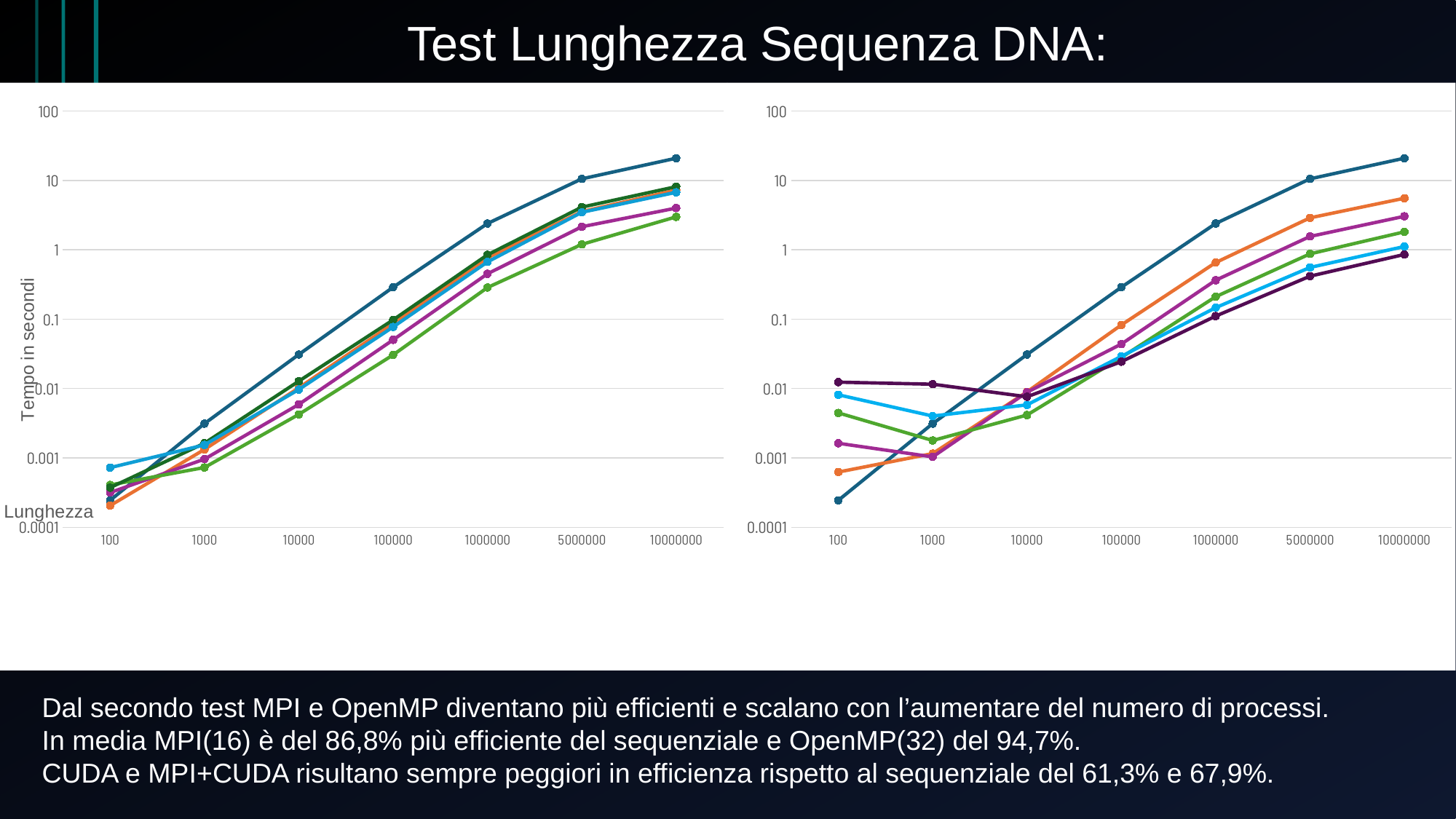

Test Lunghezza Sequenza DNA:
#

### Chart

| Category | Sequenziale | MPI (4) | MPI (8) | MPI (16) | CUDA | MPI+CUDA |
|---|---|---|---|---|---|---|
| 100 | 0.00024460000000000004 | 0.00020539999999999998 | 0.000317 | 0.000408 | 0.0003726 | 0.0007245999999999999 |
| 1000 | 0.003123 | 0.0013250000000000002 | 0.000961 | 0.000728 | 0.0016302 | 0.0015392 |
| 10000 | 0.030973000000000007 | 0.0102292 | 0.005904 | 0.004238 | 0.0127736 | 0.009684599999999998 |
| 100000 | 0.28877440000000004 | 0.0860482 | 0.050376 | 0.030557 | 0.0976458 | 0.0772966 |
| 1000000 | 2.3889634 | 0.7670948 | 0.4513064 | 0.285896 | 0.8460454000000001 | 0.6682142 |
| 5000000 | 10.517 | 3.555 | 2.147 | 1.197 | 4.118 | 3.469411 |
| 10000000 | 20.8526368 | 7.250696 | 3.9914422000000003 | 2.9795217999999997 | 8.119461600000001 | 6.7293742 |

### Chart

| Category | Sequenziale | OpenMP (4) | OpenMP (8) | OpenMP (16) | OpenMP (32) | OpenMP (64) |
|---|---|---|---|---|---|---|
| 100 | 0.0002446 | 0.000626 | 0.001625 | 0.004454 | 0.008126 | 0.012348 |
| 1000 | 0.003123 | 0.001156 | 0.001036 | 0.001784 | 0.004016 | 0.011531 |
| 10000 | 0.030973 | 0.00895 | 0.008831 | 0.004149 | 0.005818 | 0.007607 |
| 100000 | 0.2887744 | 0.082472 | 0.043791 | 0.028106 | 0.029111 | 0.024392 |
| 1000000 | 2.3889634 | 0.654579 | 0.364028 | 0.210887 | 0.146585 | 0.110829 |
| 5000000 | 10.517 | 2.886292 | 1.555855 | 0.873041 | 0.556495 | 0.416385 |
| 10000000 | 20.8526368 | 5.533267 | 3.038033 | 1.812884 | 1.113716 | 0.855363 |
Dal secondo test MPI e OpenMP diventano più efficienti e scalano con l’aumentare del numero di processi.
In media MPI(16) è del 86,8% più efficiente del sequenziale e OpenMP(32) del 94,7%.
CUDA e MPI+CUDA risultano sempre peggiori in efficienza rispetto al sequenziale del 61,3% e 67,9%.